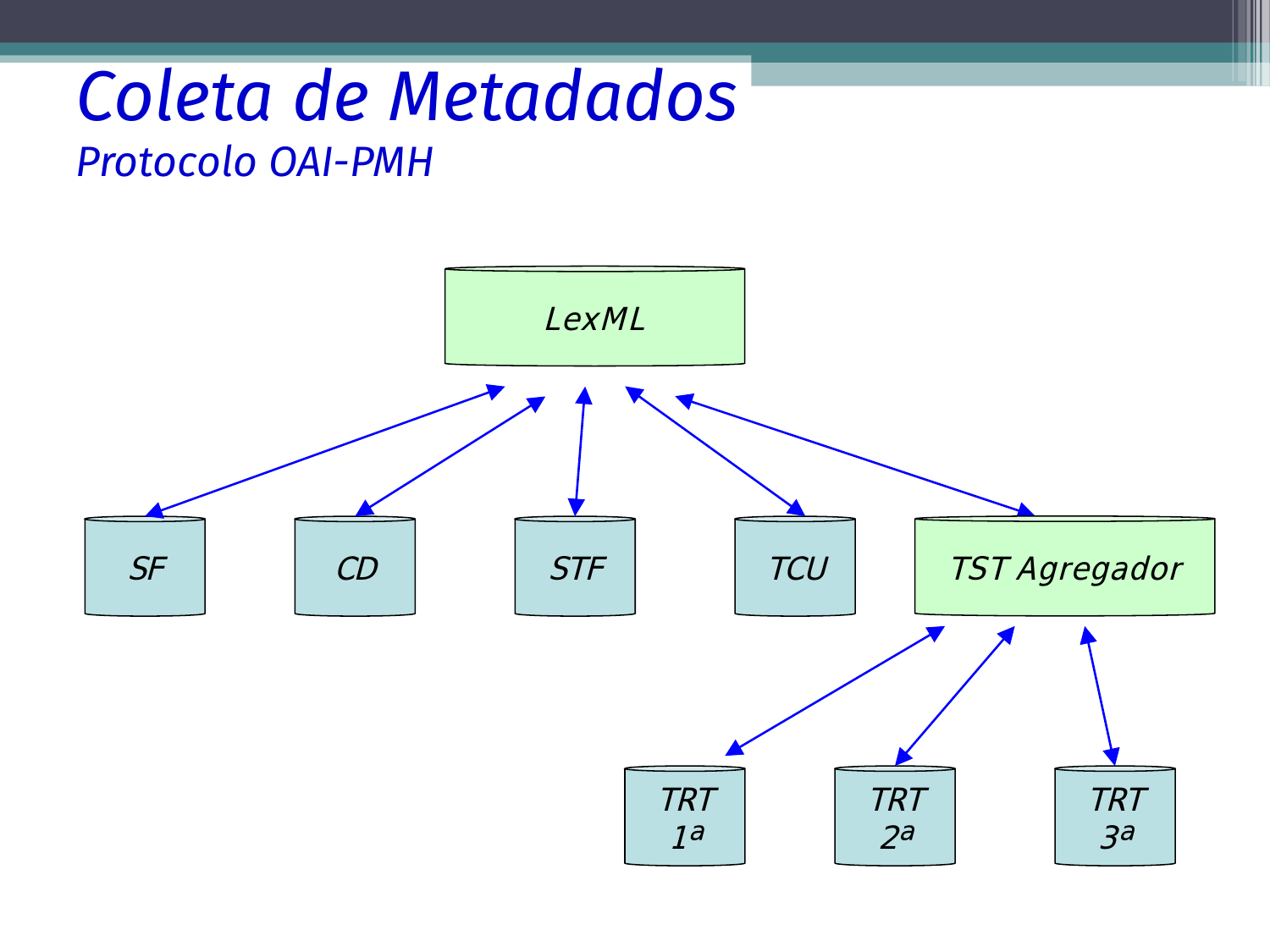

Coleta de Metadados
Protocolo OAI-PMH
LexML
TST Agregador
SF
CD
STF
TCU
TRT 1ª
TRT 2ª
TRT 3ª